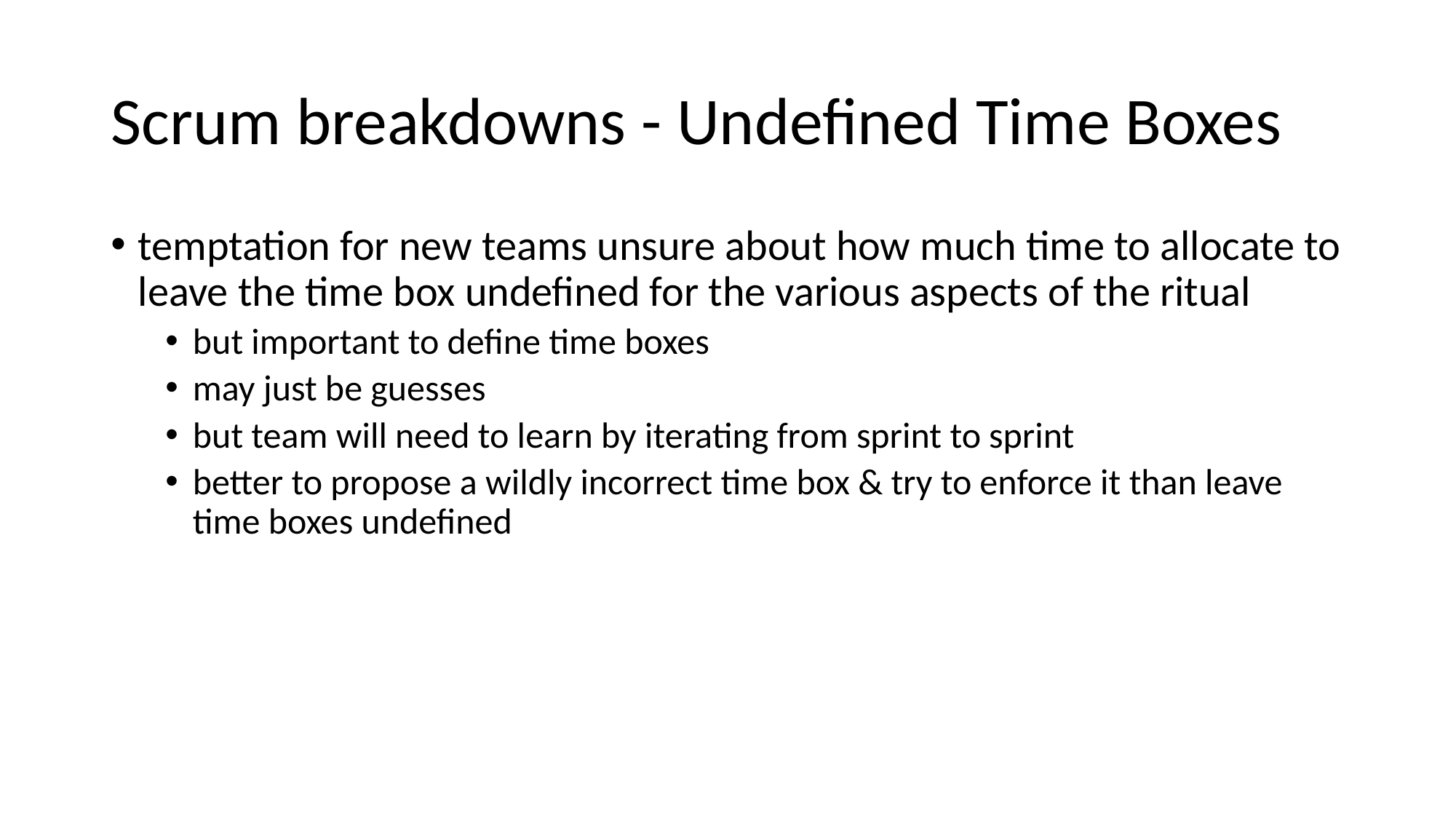

# Scrum breakdowns - Undefined Time Boxes
temptation for new teams unsure about how much time to allocate to leave the time box undefined for the various aspects of the ritual
but important to define time boxes
may just be guesses
but team will need to learn by iterating from sprint to sprint
better to propose a wildly incorrect time box & try to enforce it than leave time boxes undefined